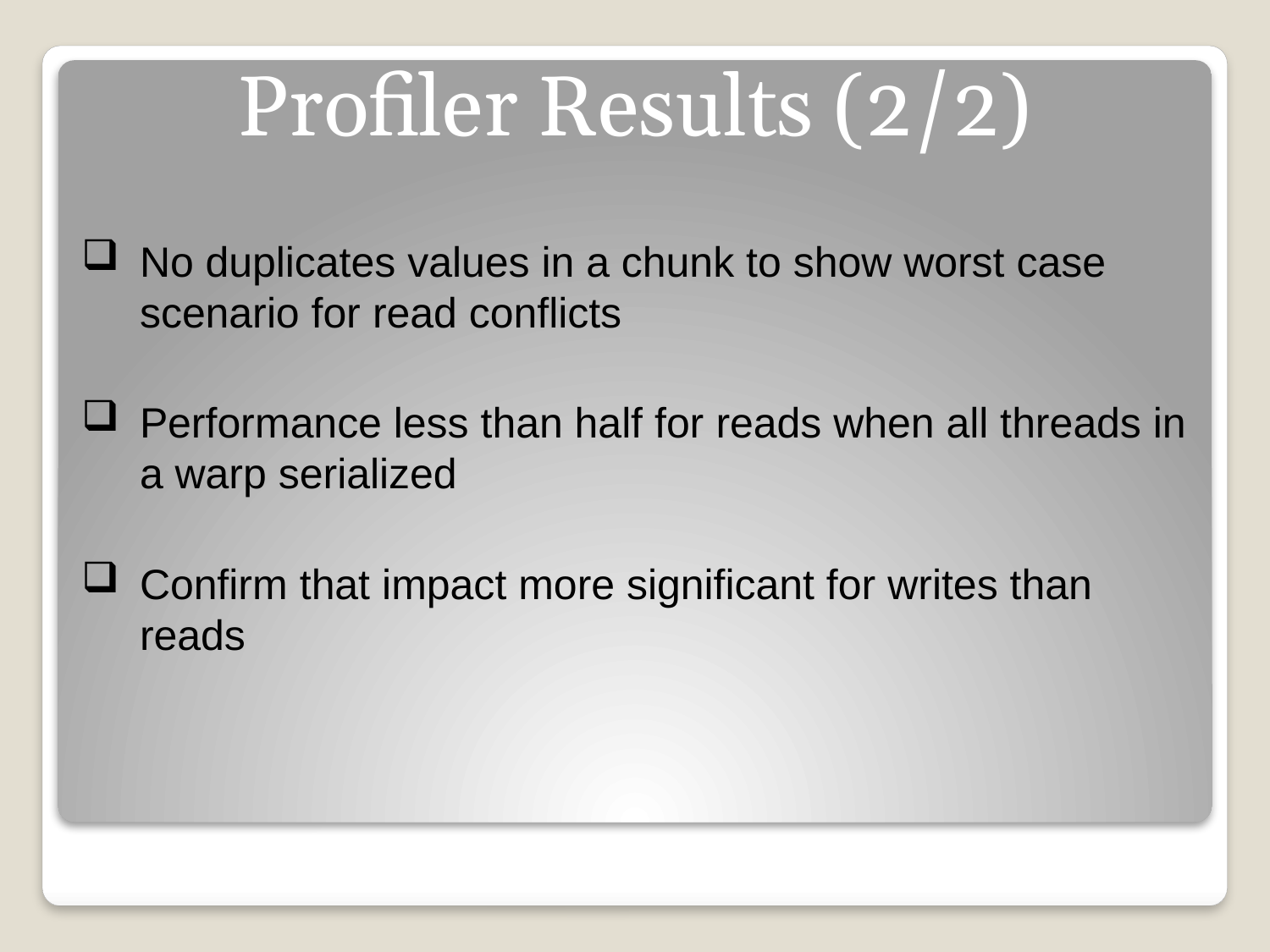

# Profiler Results (2/2)
No duplicates values in a chunk to show worst case scenario for read conflicts

Performance less than half for reads when all threads in a warp serialized

Confirm that impact more significant for writes than reads